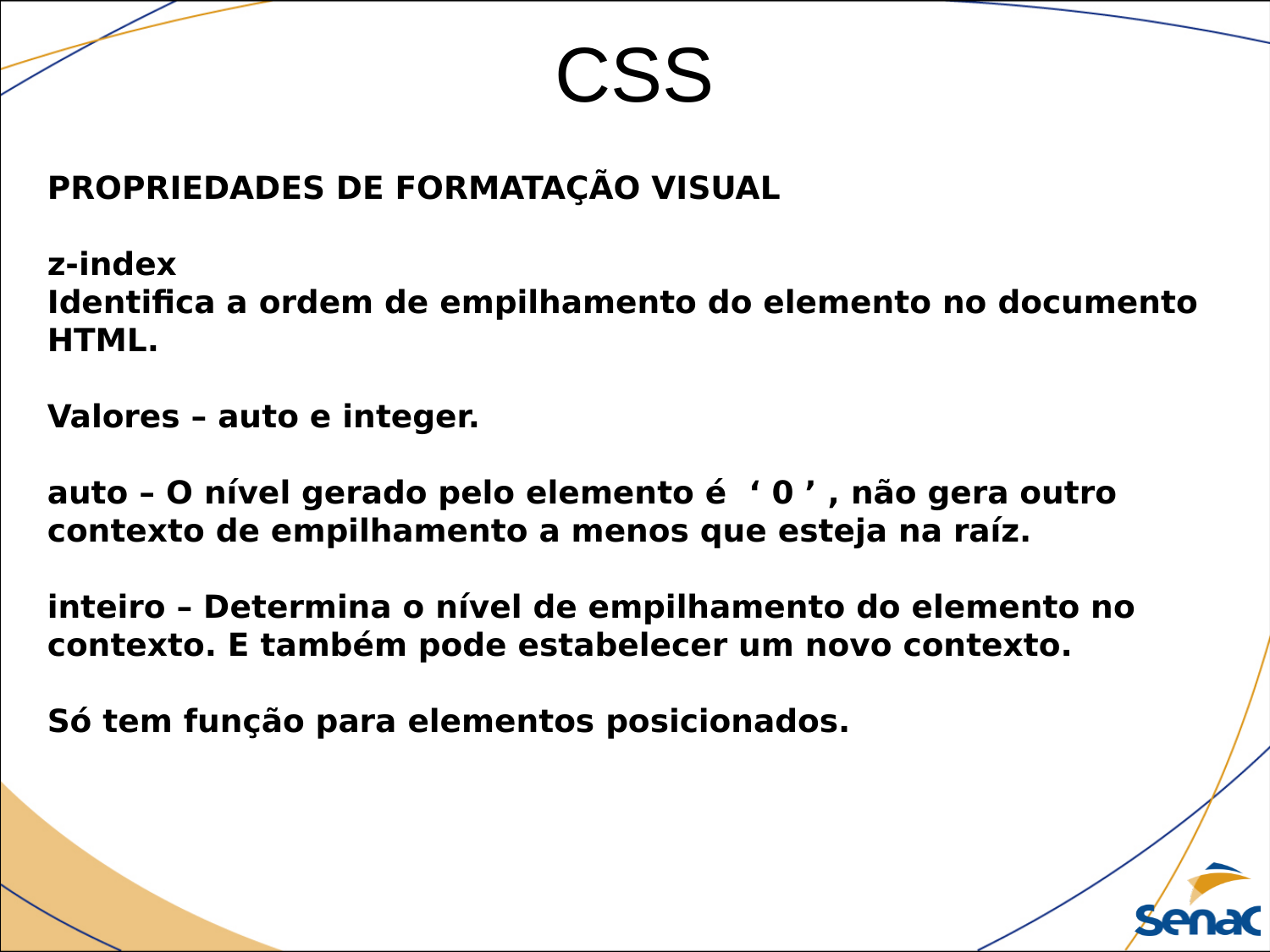

CSS
PROPRIEDADES DE FORMATAÇÃO VISUAL

z-index
Identifica a ordem de empilhamento do elemento no documento HTML.

Valores – auto e integer.

auto – O nível gerado pelo elemento é  ‘ 0 ’ , não gera outro contexto de empilhamento a menos que esteja na raíz.

inteiro – Determina o nível de empilhamento do elemento no contexto. E também pode estabelecer um novo contexto.

Só tem função para elementos posicionados.